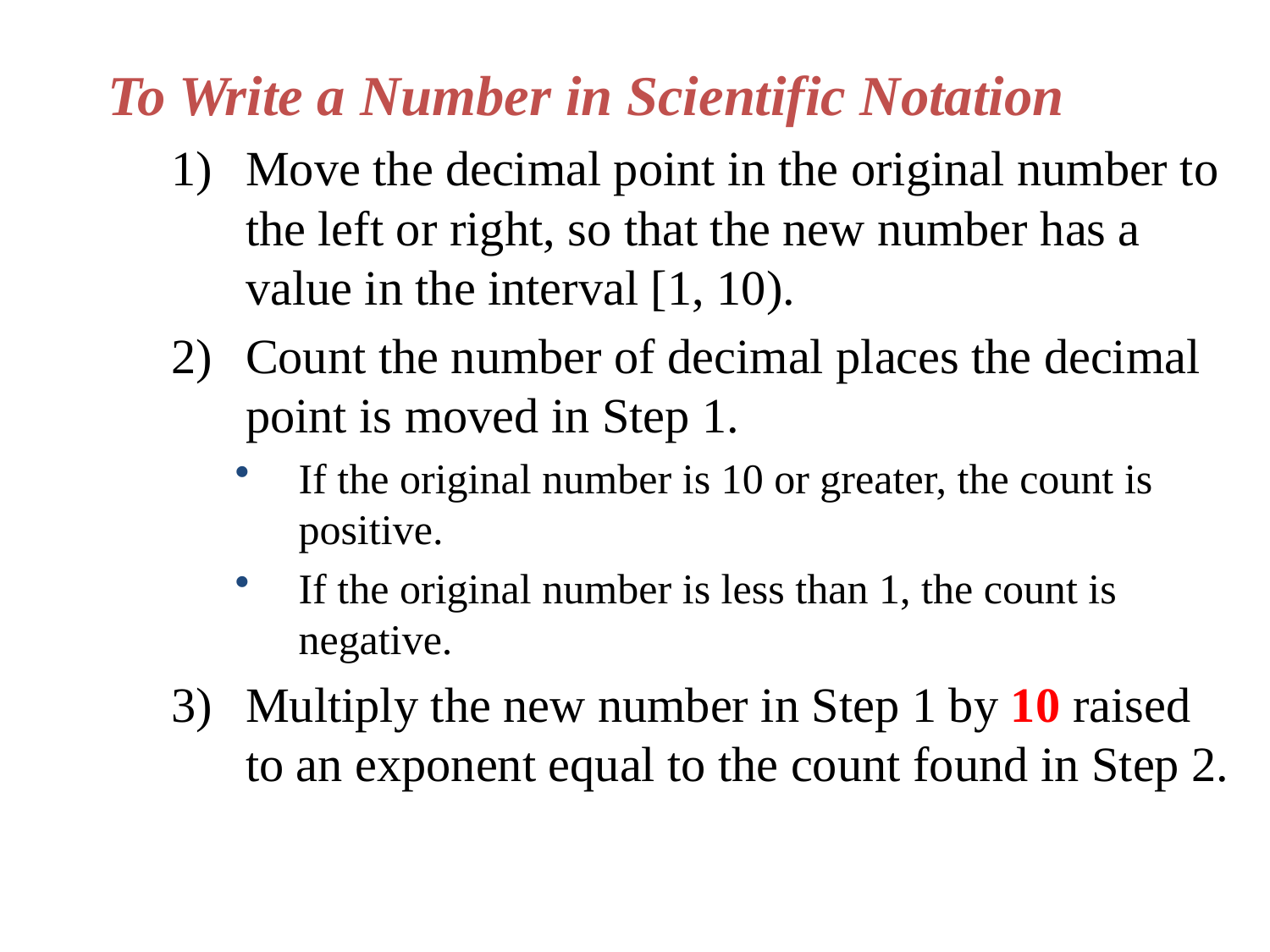

To Write a Number in Scientific Notation
Move the decimal point in the original number to the left or right, so that the new number has a value in the interval [1, 10).
Count the number of decimal places the decimal point is moved in Step 1.
If the original number is 10 or greater, the count is positive.
If the original number is less than 1, the count is negative.
Multiply the new number in Step 1 by 10 raised to an exponent equal to the count found in Step 2.